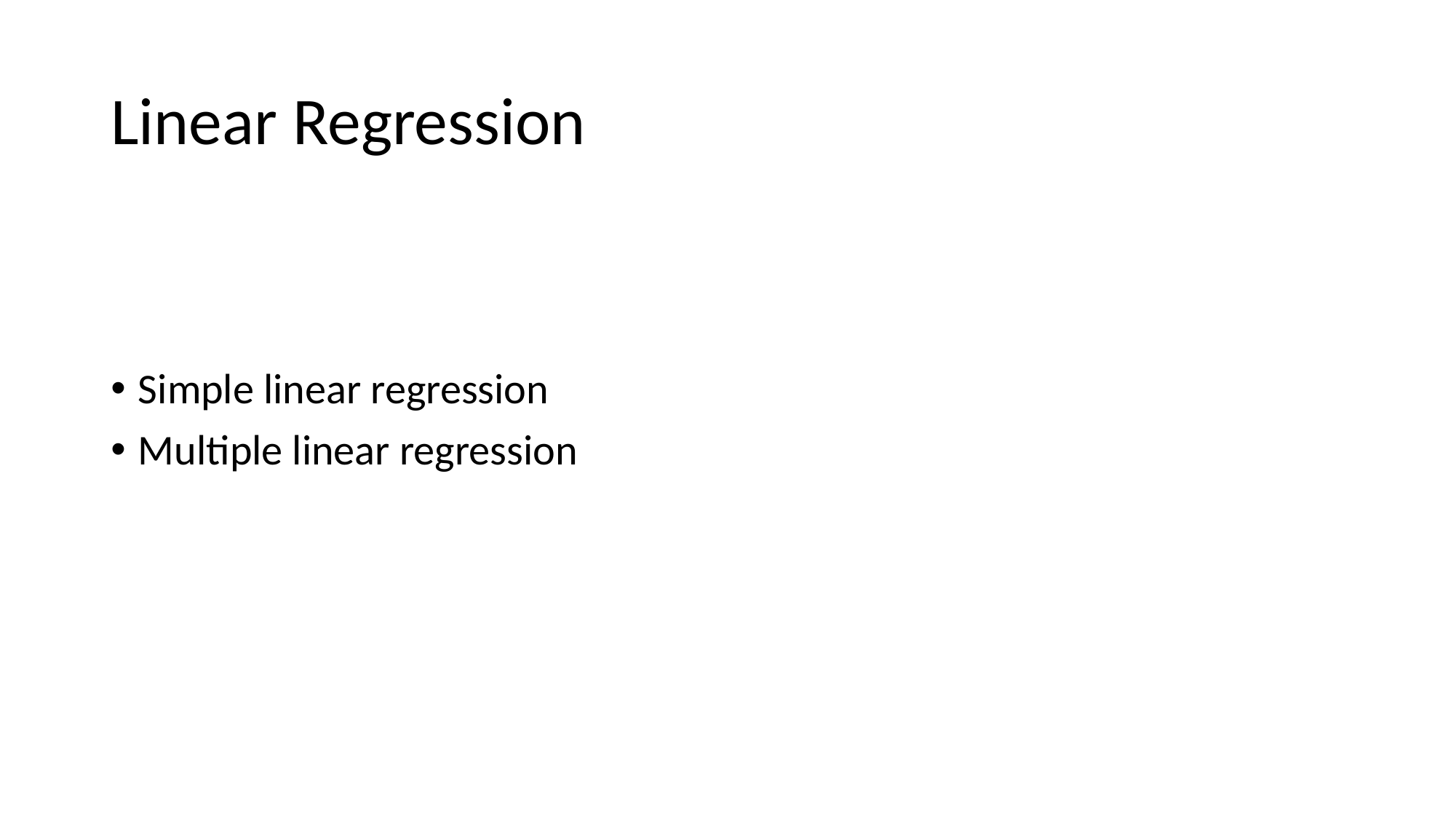

# Linear Regression
Simple linear regression
Multiple linear regression